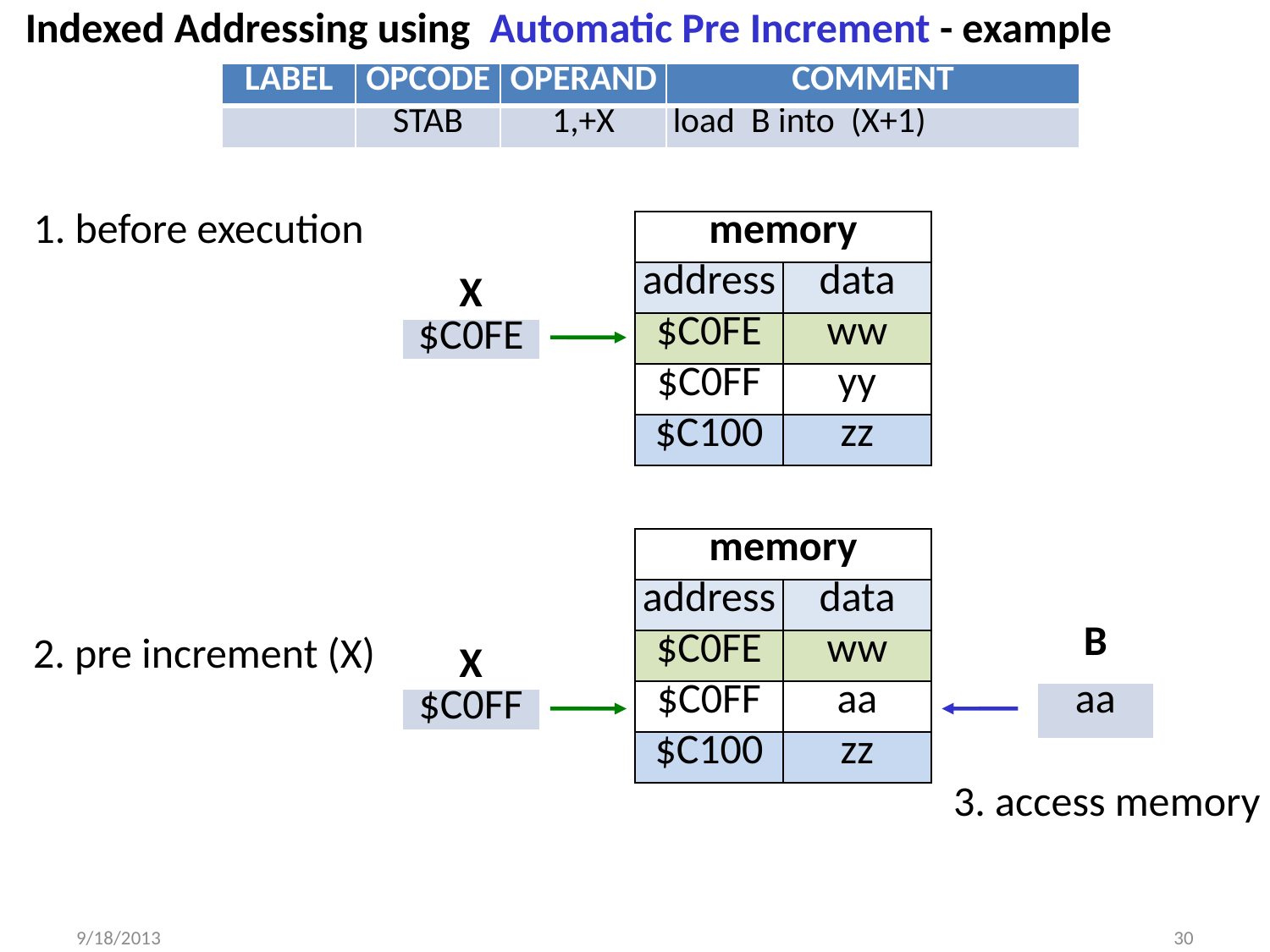

Indexed Addressing using  Automatic Pre Increment - example
| LABEL | OPCODE | OPERAND | COMMENT |
| --- | --- | --- | --- |
|  | STAB | 1,+X | load B into (X+1) |
1. before execution
| memory |  |
| --- | --- |
| address | data |
| $C0FE | ww |
| $C0FF | yy |
| $C100 | zz |
| X |
| --- |
| $C0FE |
| memory |  |
| --- | --- |
| address | data |
| $C0FE | ww |
| $C0FF | aa |
| $C100 | zz |
| B |
| --- |
| aa |
2. pre increment (X)
| X |
| --- |
| $C0FF |
3. access memory
9/18/2013
30